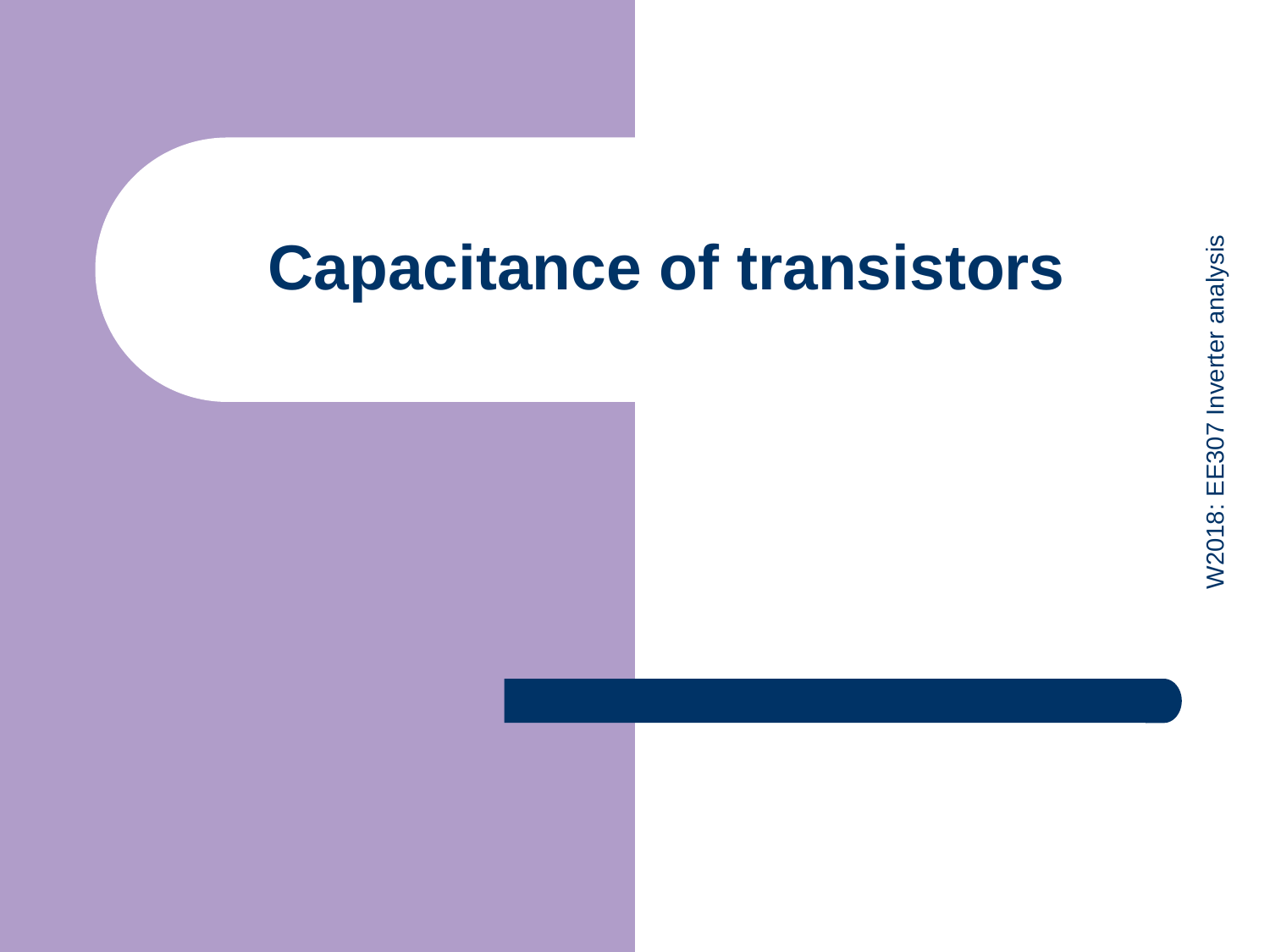

# Capacitance of transistors

W2018: EE307 Inverter analysis
88